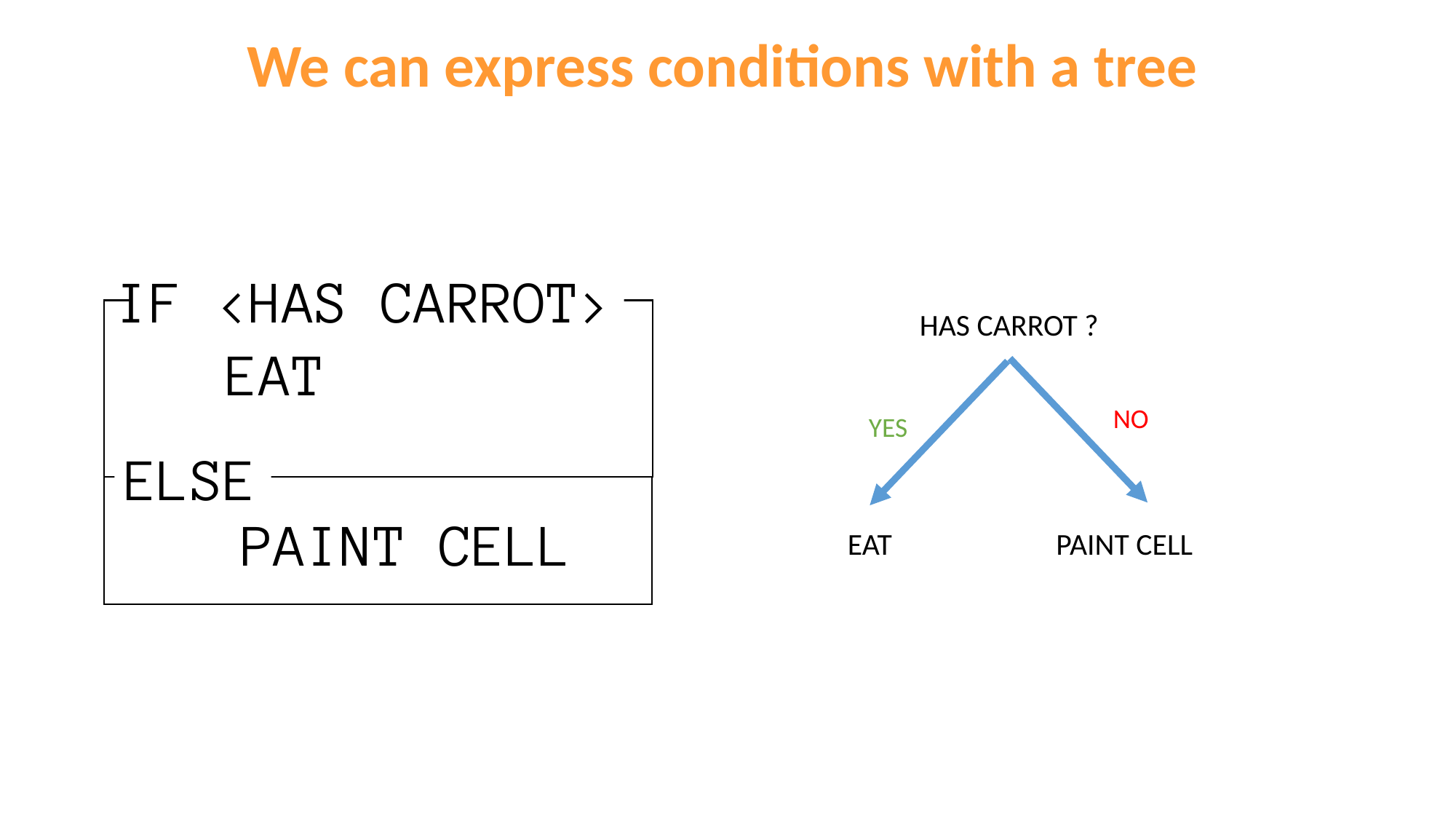

We can express conditions with a tree
IF <HAS CARROT>
	EAT

HAS CARROT ?
NO
YES
ELSE

PAINT CELL
EAT
PAINT CELL